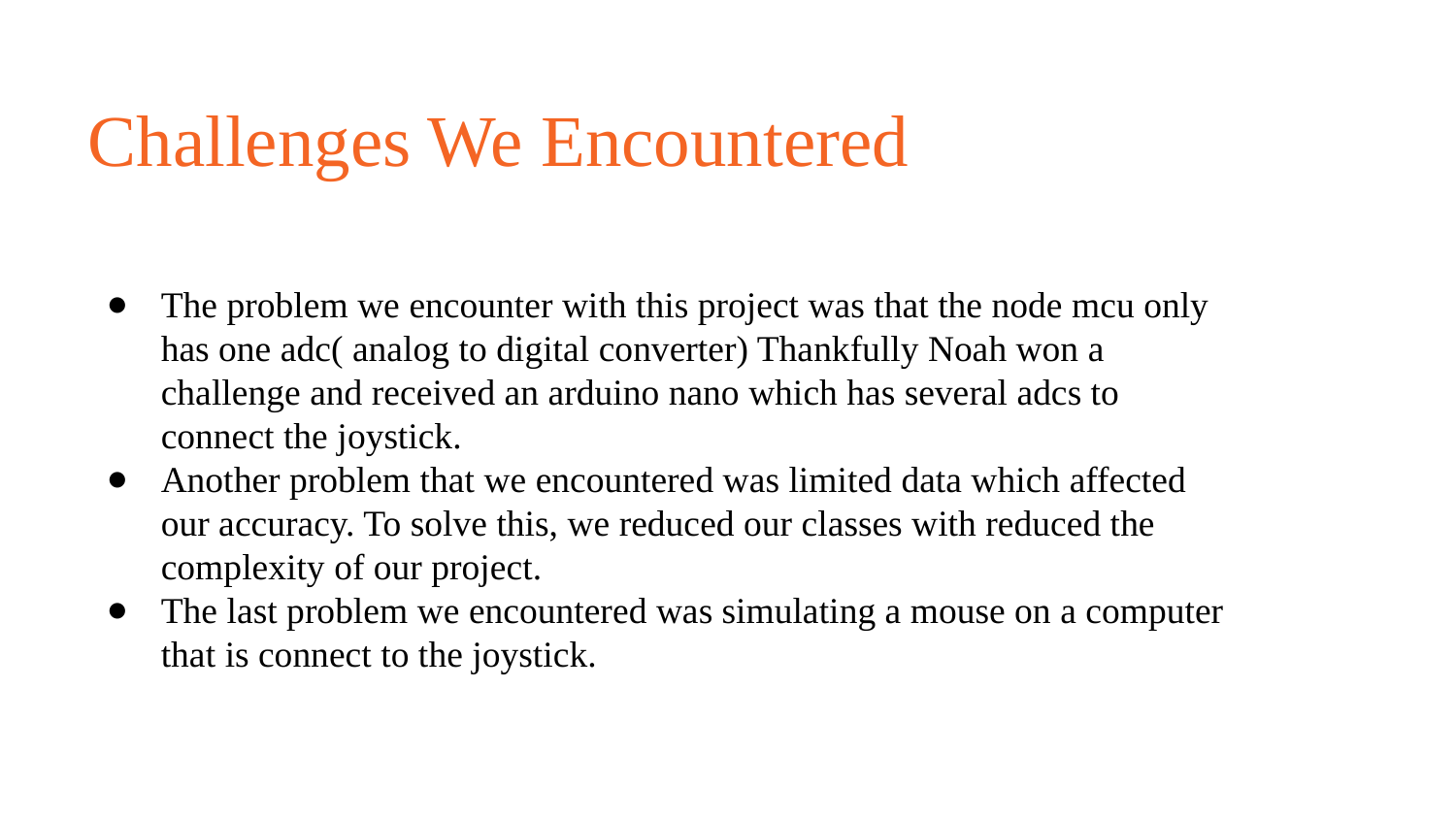

Challenges We Encountered
The problem we encounter with this project was that the node mcu only has one adc( analog to digital converter) Thankfully Noah won a challenge and received an arduino nano which has several adcs to connect the joystick.
Another problem that we encountered was limited data which affected our accuracy. To solve this, we reduced our classes with reduced the complexity of our project.
The last problem we encountered was simulating a mouse on a computer that is connect to the joystick.